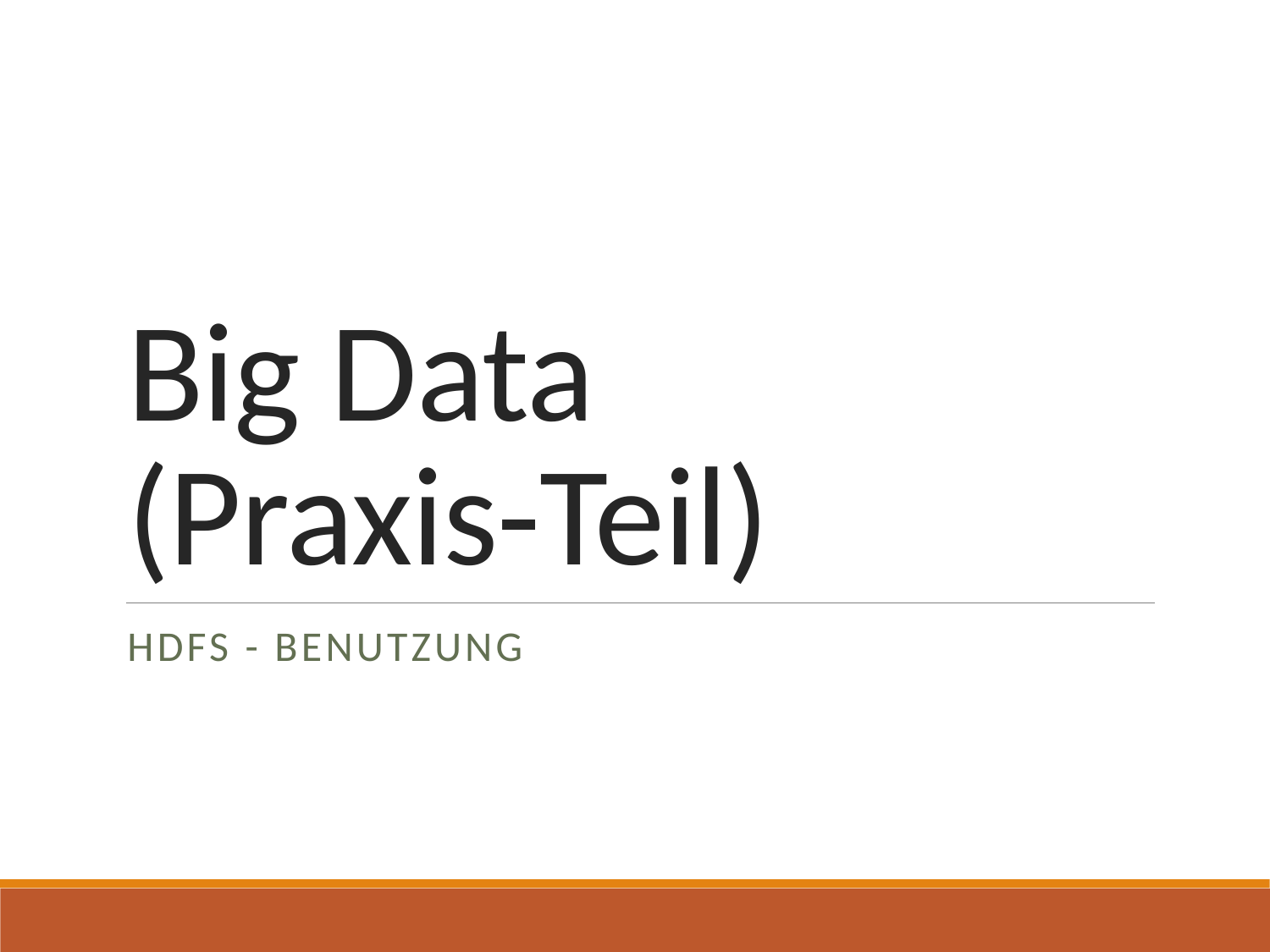

# Big Data (Praxis-Teil)
HDFS - Benutzung